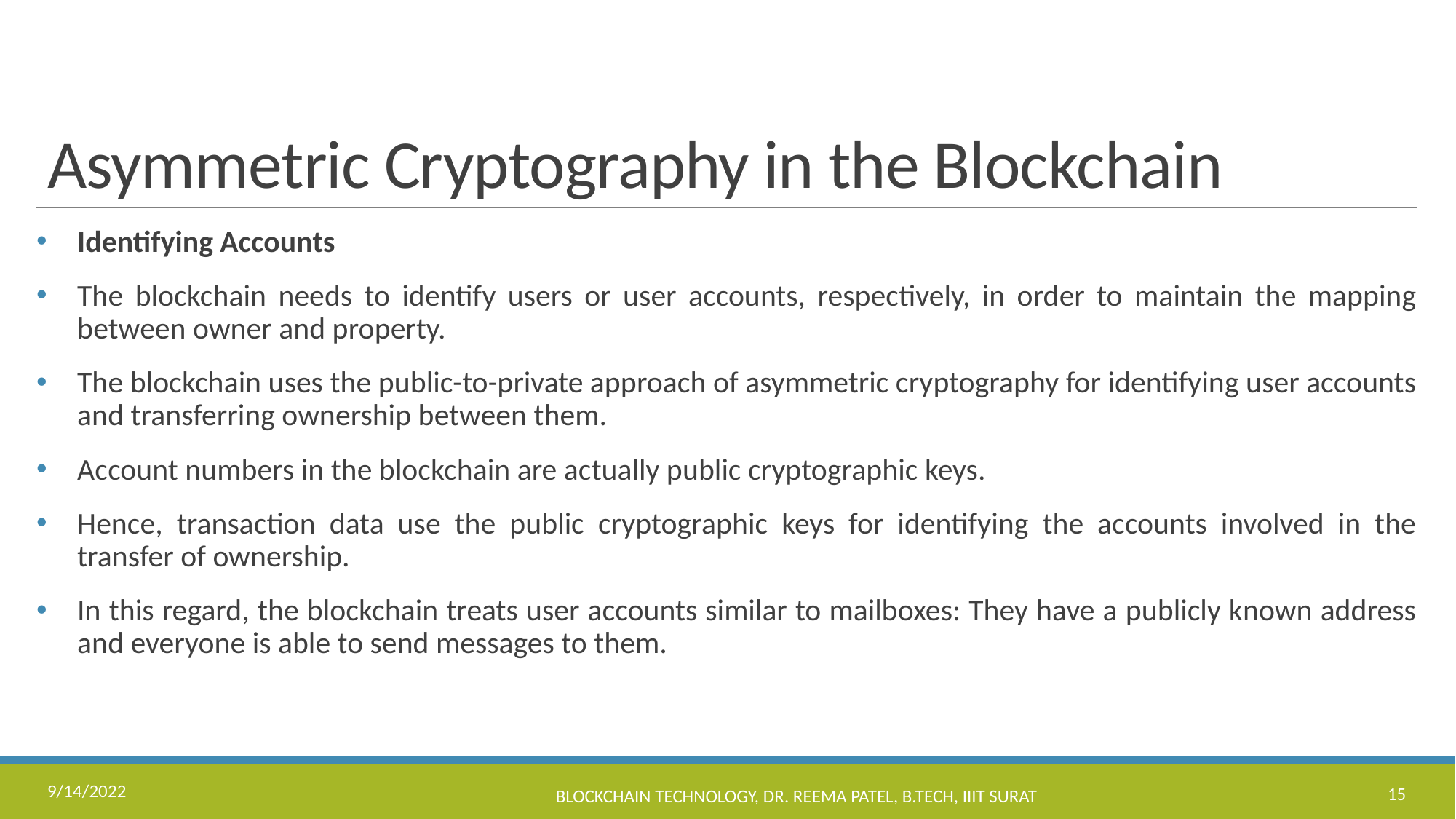

# Asymmetric Cryptography in the Blockchain
Identifying Accounts
The blockchain needs to identify users or user accounts, respectively, in order to maintain the mapping between owner and property.
The blockchain uses the public-to-private approach of asymmetric cryptography for identifying user accounts and transferring ownership between them.
Account numbers in the blockchain are actually public cryptographic keys.
Hence, transaction data use the public cryptographic keys for identifying the accounts involved in the transfer of ownership.
In this regard, the blockchain treats user accounts similar to mailboxes: They have a publicly known address and everyone is able to send messages to them.
9/14/2022
Blockchain Technology, Dr. Reema Patel, B.Tech, IIIT Surat
15